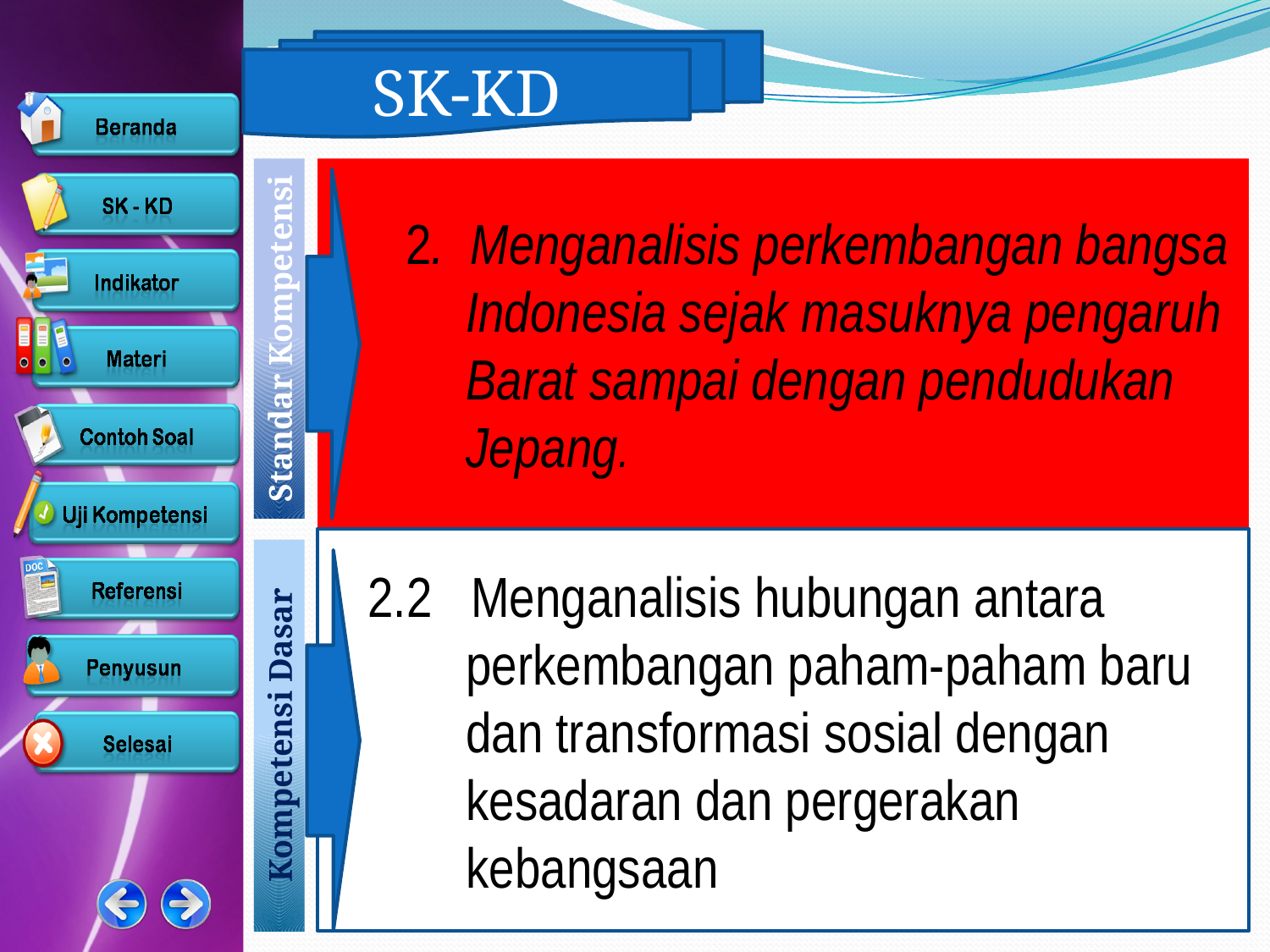

SK-KD
2.  Menganalisis perkembangan bangsa Indonesia sejak masuknya pengaruh Barat sampai dengan pendudukan Jepang.

Standar Kompetensi
2.2   Menganalisis hubungan antara perkembangan paham-paham baru dan transformasi sosial dengan kesadaran dan pergerakan kebangsaan

Kompetensi Dasar